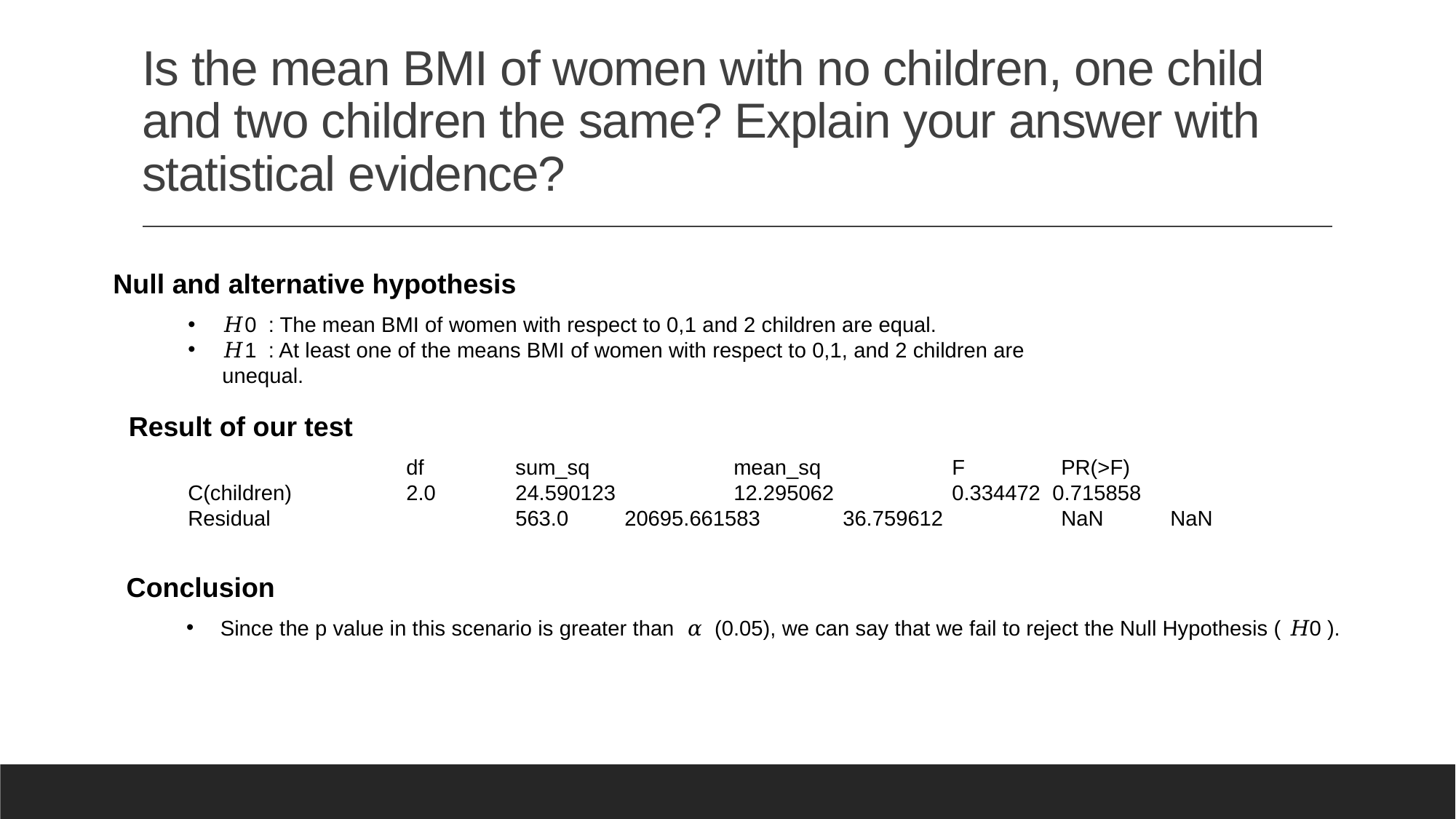

# Is the mean BMI of women with no children, one child and two children the same? Explain your answer with statistical evidence?
Null and alternative hypothesis
𝐻0  : The mean BMI of women with respect to 0,1 and 2 children are equal.
𝐻1  : At least one of the means BMI of women with respect to 0,1, and 2 children are unequal.
Result of our test
		df	sum_sq		mean_sq		F	PR(>F)
C(children)    	2.0	24.590123		12.295062  	0.334472  0.715858
Residual     		563.0	20695.661583	36.759612		NaN	NaN
Conclusion
Since the p value in this scenario is greater than  𝛼  (0.05), we can say that we fail to reject the Null Hypothesis ( 𝐻0 ).